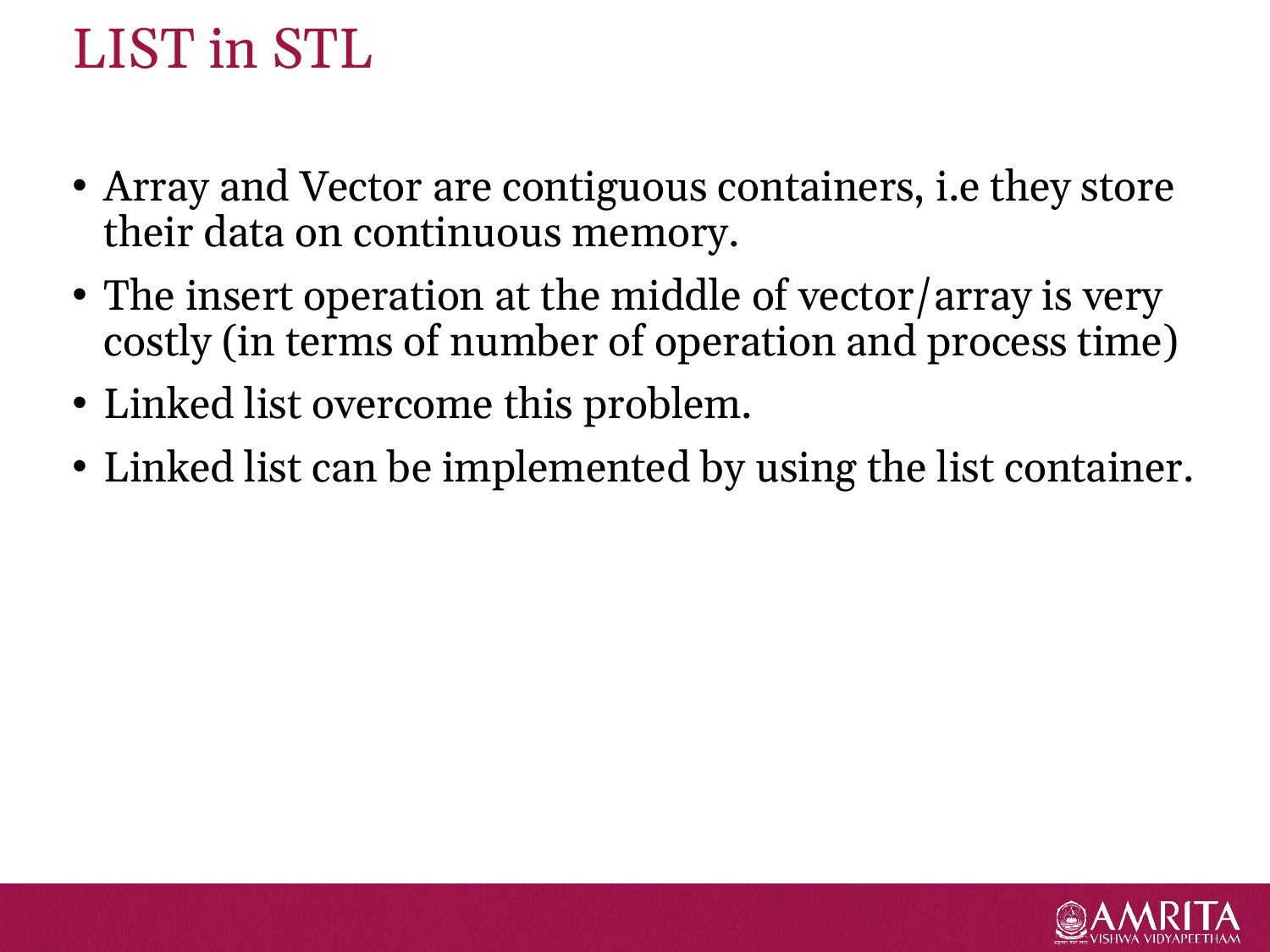

# LIST in STL

Array and Vector are contiguous containers, i.e they store their data on continuous memory.
The insert operation at the middle of vector/array is very costly (in terms of number of operation and process time)
Linked list overcome this problem.
Linked list can be implemented by using the list container.